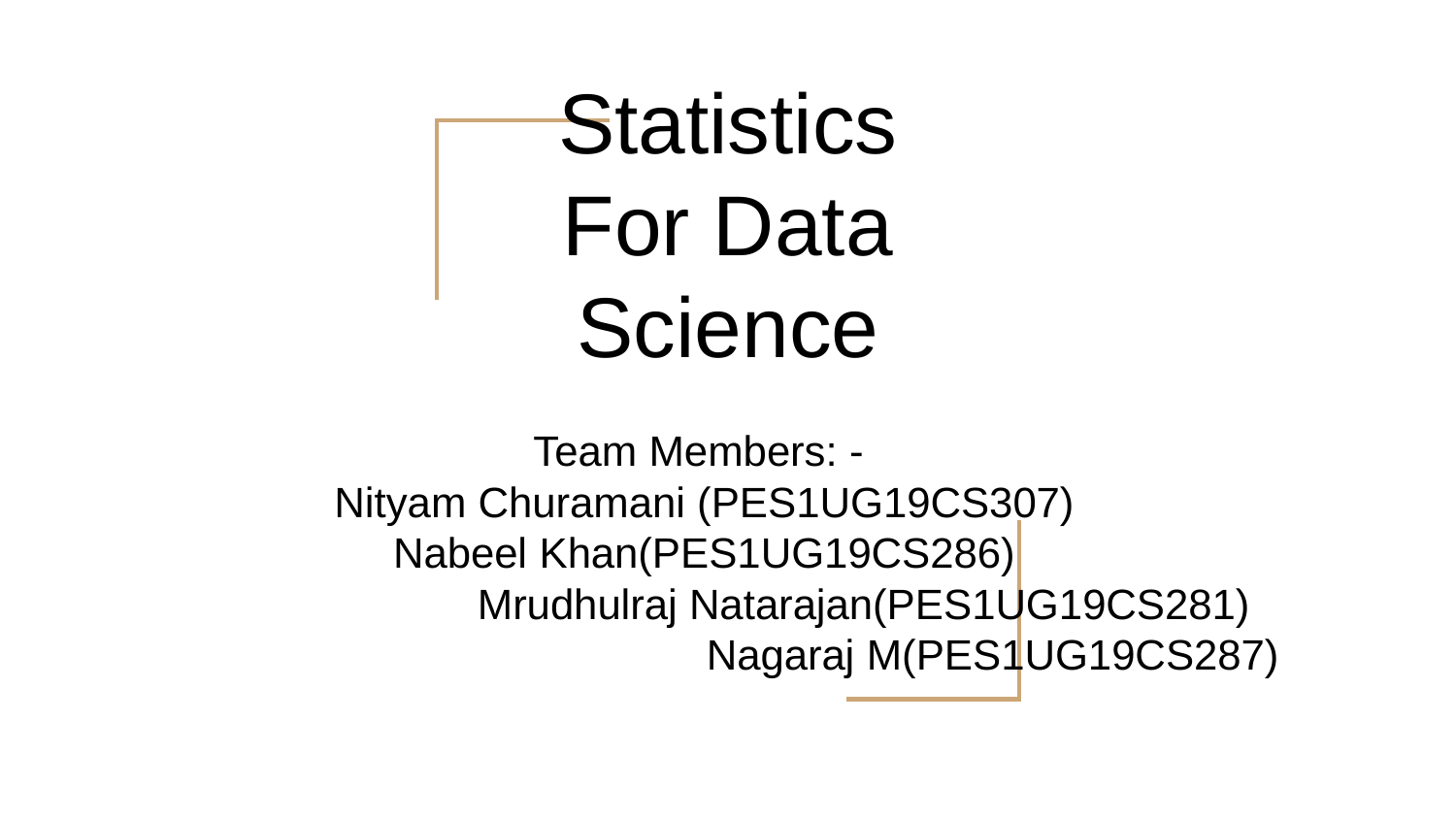

# Statistics For Data Science
Team Members: -
 Nityam Churamani (PES1UG19CS307)
Nabeel Khan(PES1UG19CS286)
			Mrudhulraj Natarajan(PES1UG19CS281)
                                                        Nagaraj M(PES1UG19CS287)